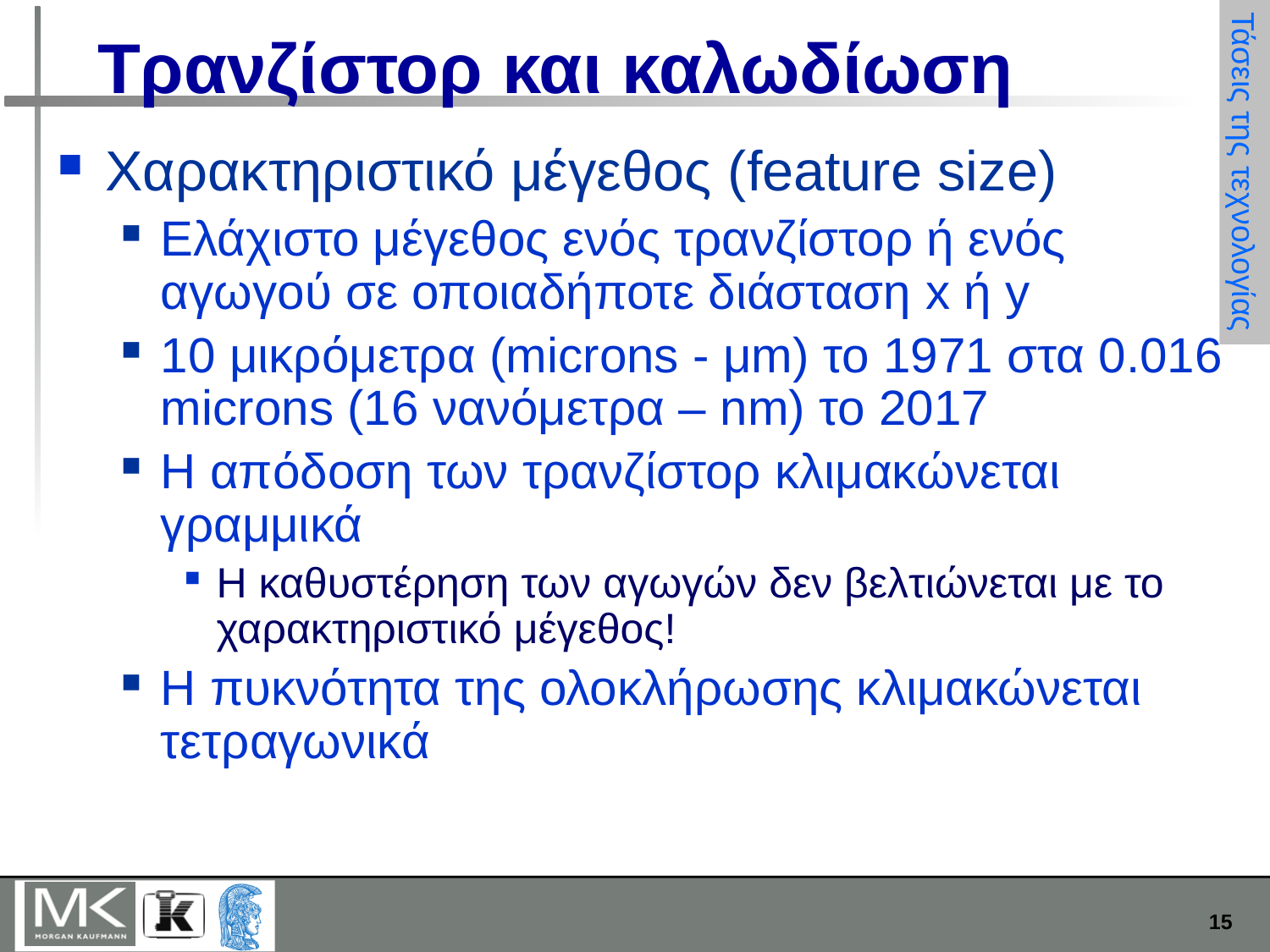

# Τρανζίστορ και καλωδίωση
Χαρακτηριστικό μέγεθος (feature size)
Ελάχιστο μέγεθος ενός τρανζίστορ ή ενός αγωγού σε οποιαδήποτε διάσταση x ή y
10 μικρόμετρα (microns - μm) το 1971 στα 0.016 microns (16 νανόμετρα – nm) το 2017
Η απόδοση των τρανζίστορ κλιμακώνεται γραμμικά
Η καθυστέρηση των αγωγών δεν βελτιώνεται με το χαρακτηριστικό μέγεθος!
Η πυκνότητα της ολοκλήρωσης κλιμακώνεται τετραγωνικά
Τάσεις της τεχνολογίας